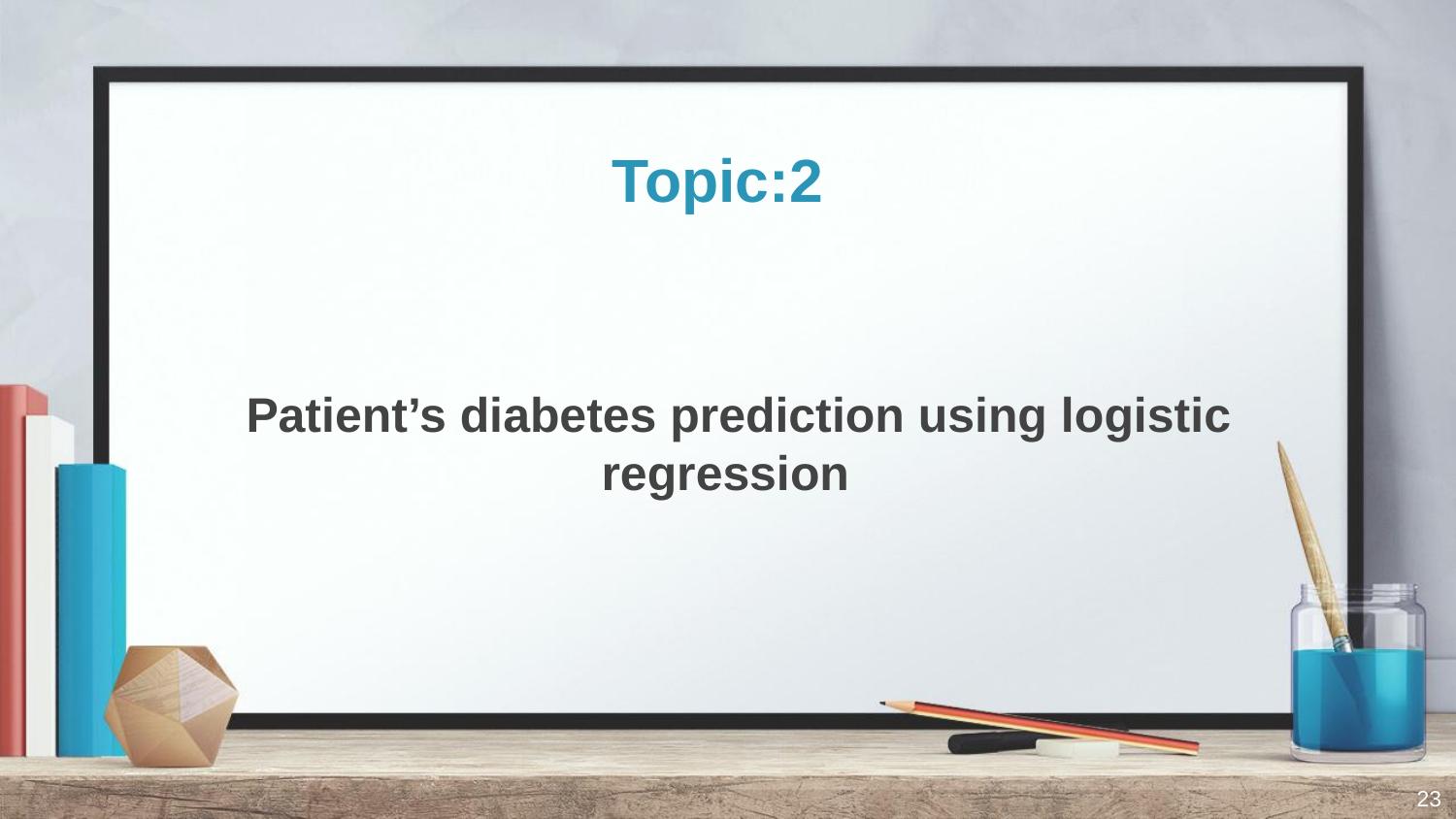

# Topic:2

 Patient’s diabetes prediction using logistic regression
23